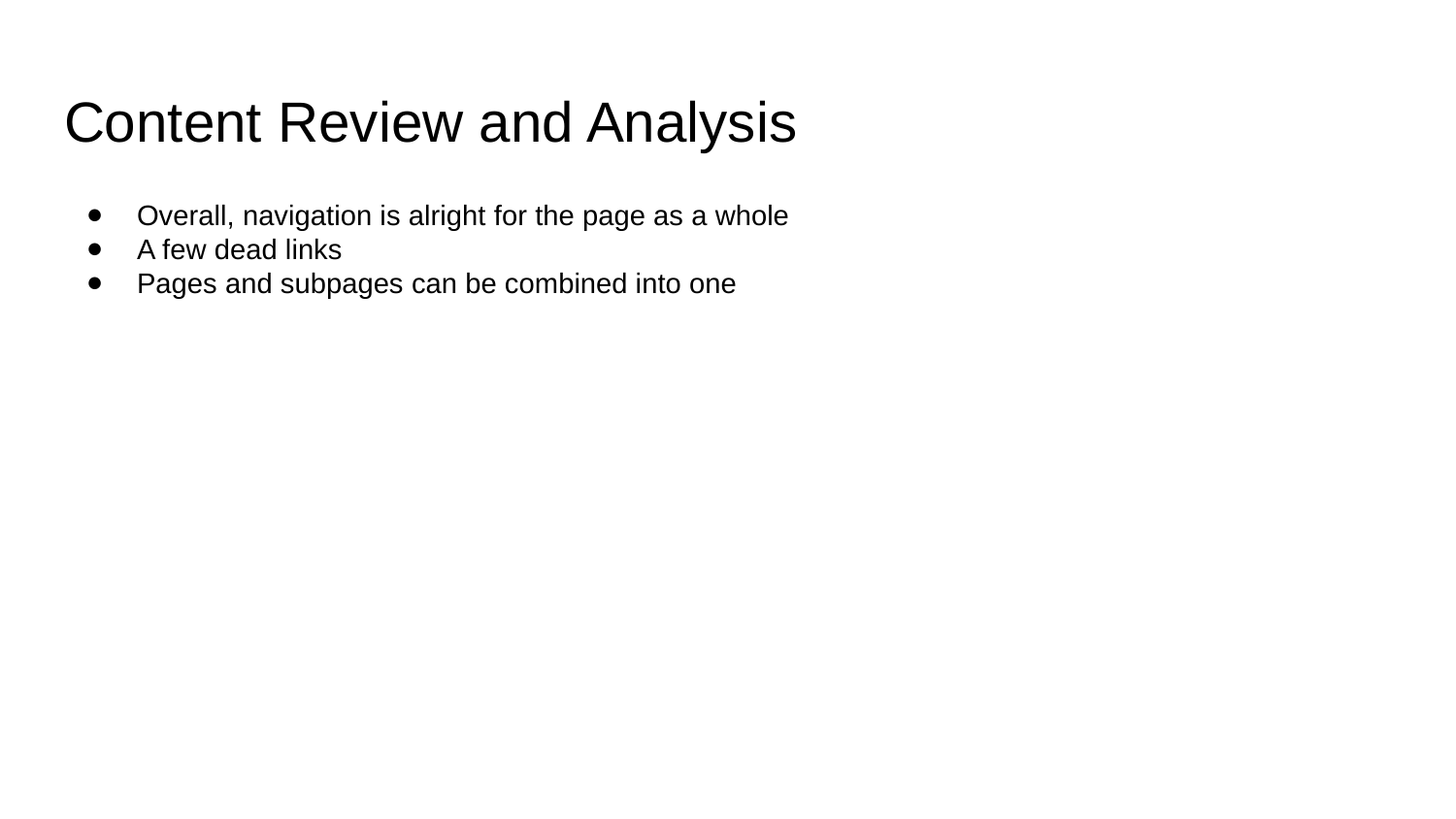

# Content Review and Analysis
Overall, navigation is alright for the page as a whole
A few dead links
Pages and subpages can be combined into one